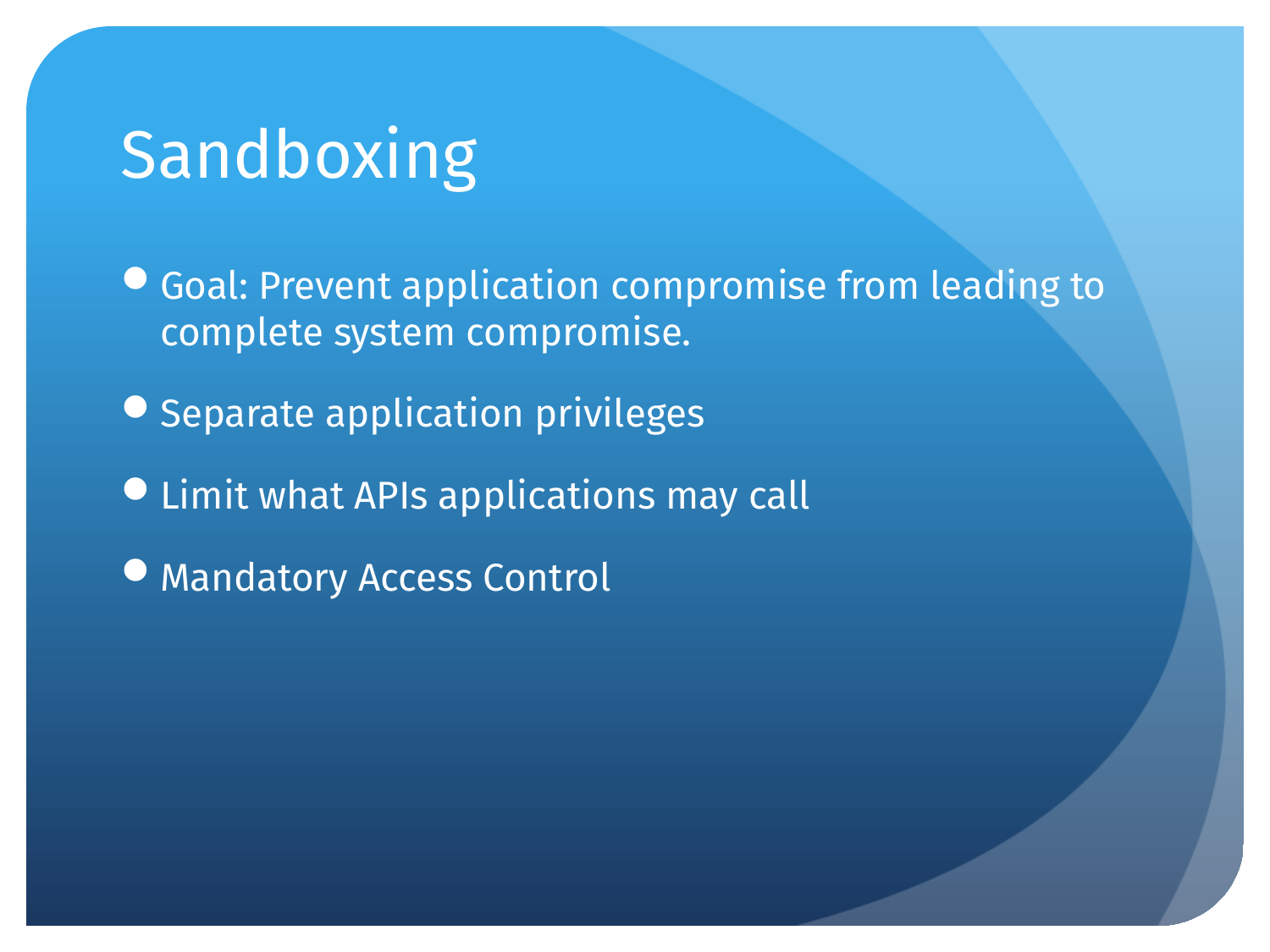

# Sandboxing
Goal: Prevent application compromise from leading to complete system compromise.
Separate application privileges
Limit what APIs applications may call
Mandatory Access Control